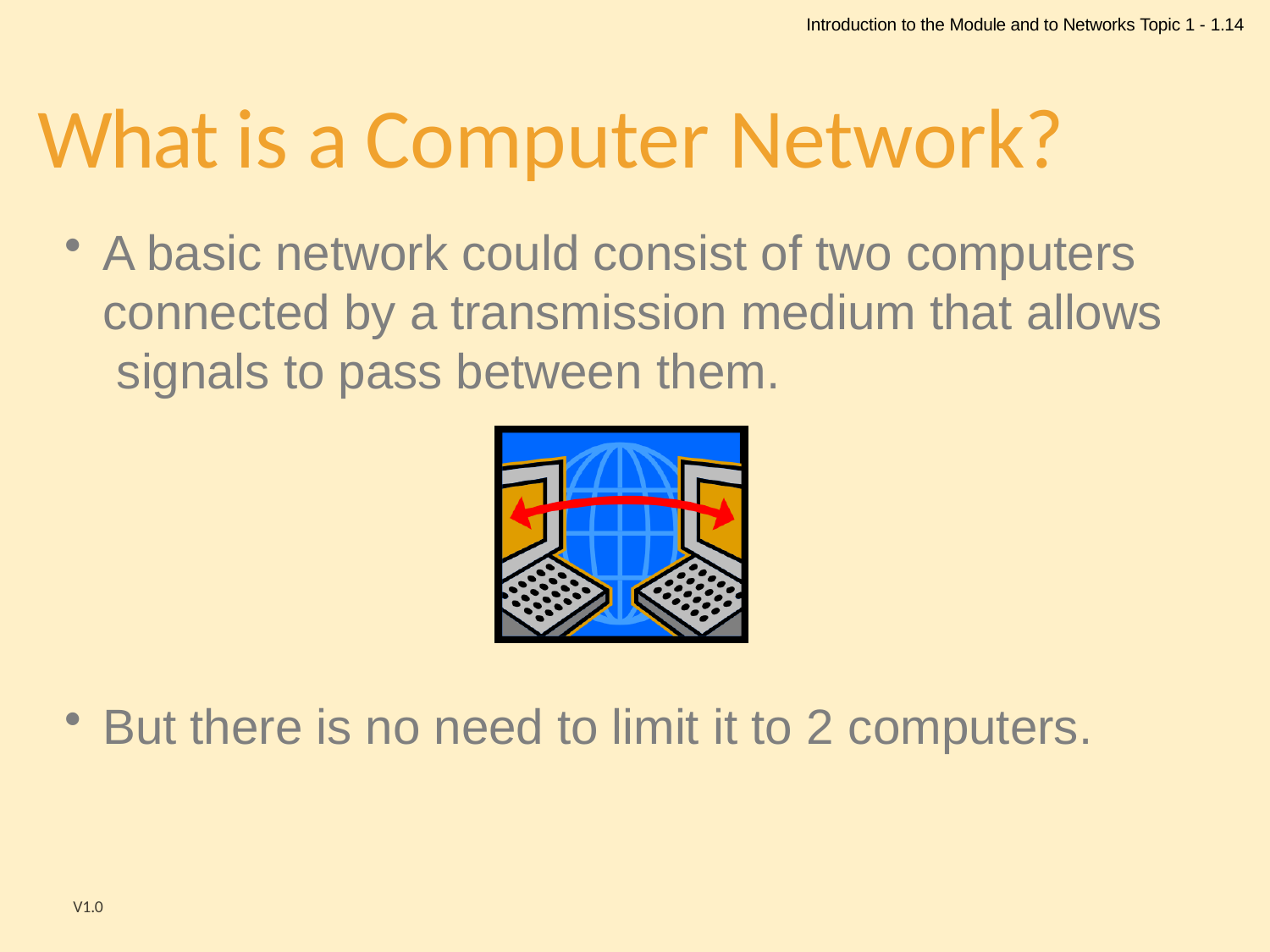

Introduction to the Module and to Networks Topic 1 - 1.14
# What is a Computer Network?
A basic network could consist of two computers  connected by a transmission medium that allows  signals to pass between them.

But there is no need to limit it to 2 computers.
V1.0